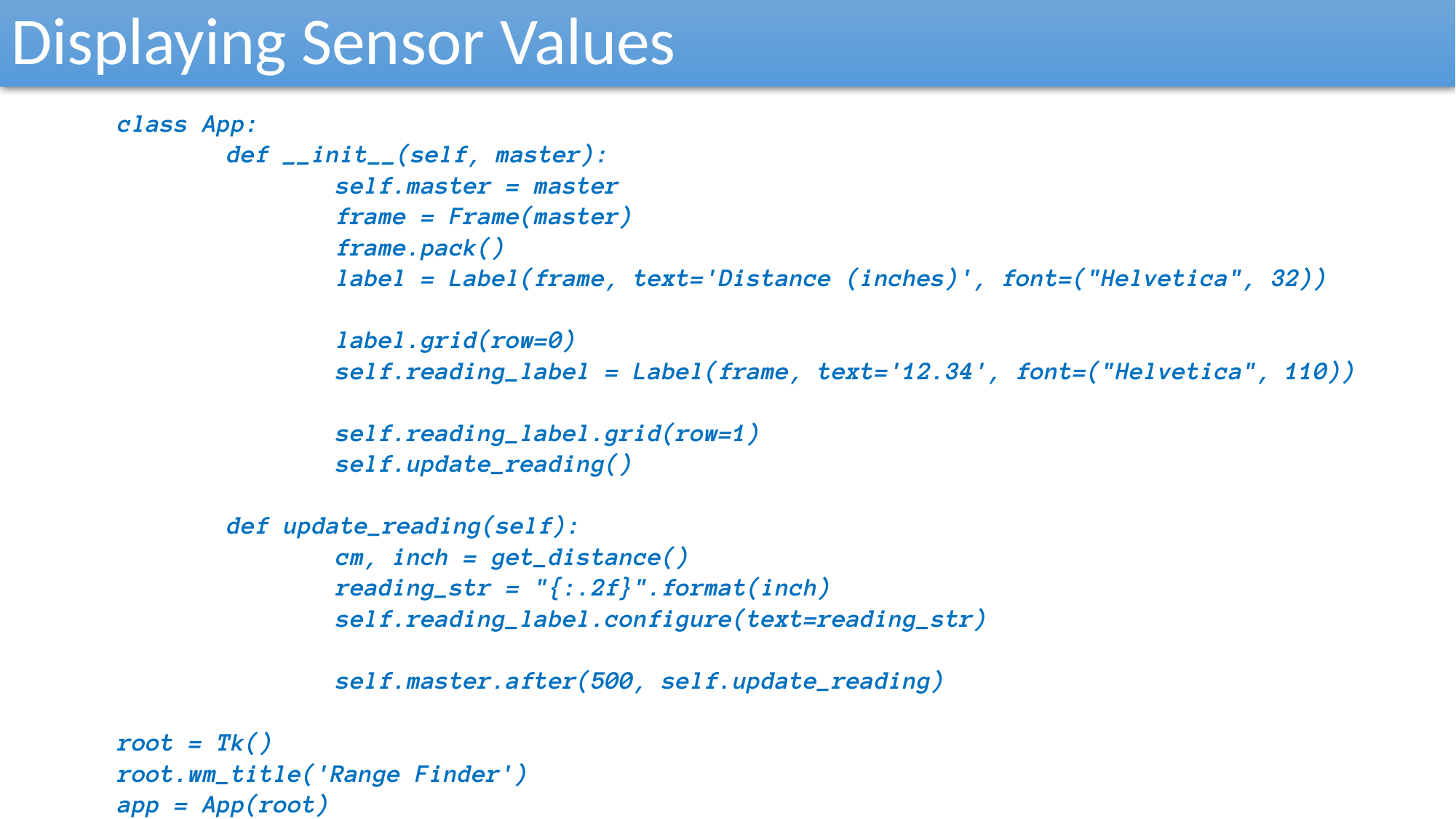

Displaying Sensor Values
class App:
	def __init__(self, master):
		self.master = master
		frame = Frame(master)
		frame.pack()
		label = Label(frame, text='Distance (inches)', font=("Helvetica", 32))
		label.grid(row=0)
		self.reading_label = Label(frame, text='12.34', font=("Helvetica", 110))
		self.reading_label.grid(row=1)
		self.update_reading()

	def update_reading(self):
		cm, inch = get_distance()
		reading_str = "{:.2f}".format(inch)
		self.reading_label.configure(text=reading_str)
		self.master.after(500, self.update_reading)

root = Tk()
root.wm_title('Range Finder')
app = App(root)
root.geometry("400x300+0+0")
root.mainloop()